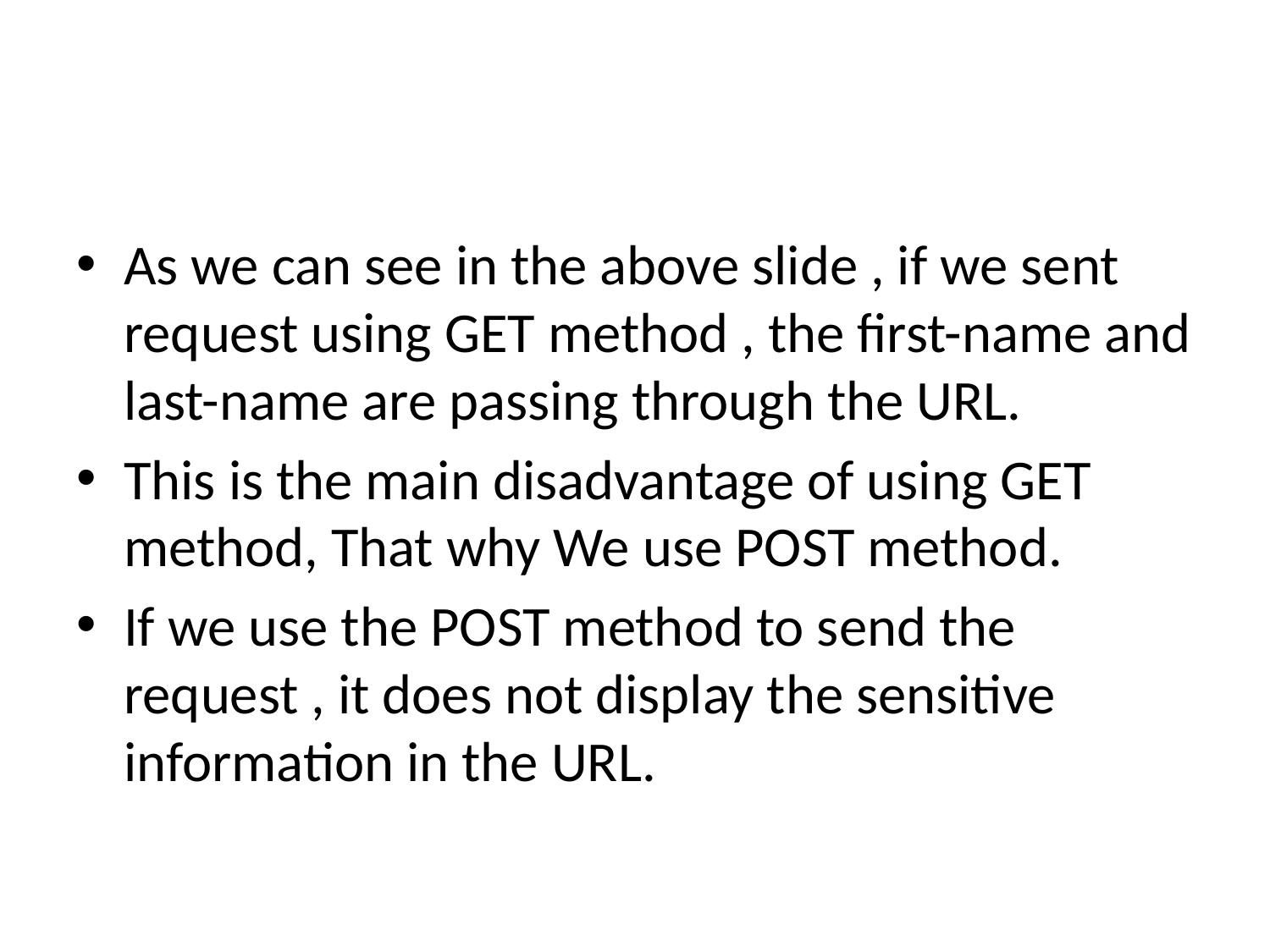

#
As we can see in the above slide , if we sent request using GET method , the first-name and last-name are passing through the URL.
This is the main disadvantage of using GET method, That why We use POST method.
If we use the POST method to send the request , it does not display the sensitive information in the URL.